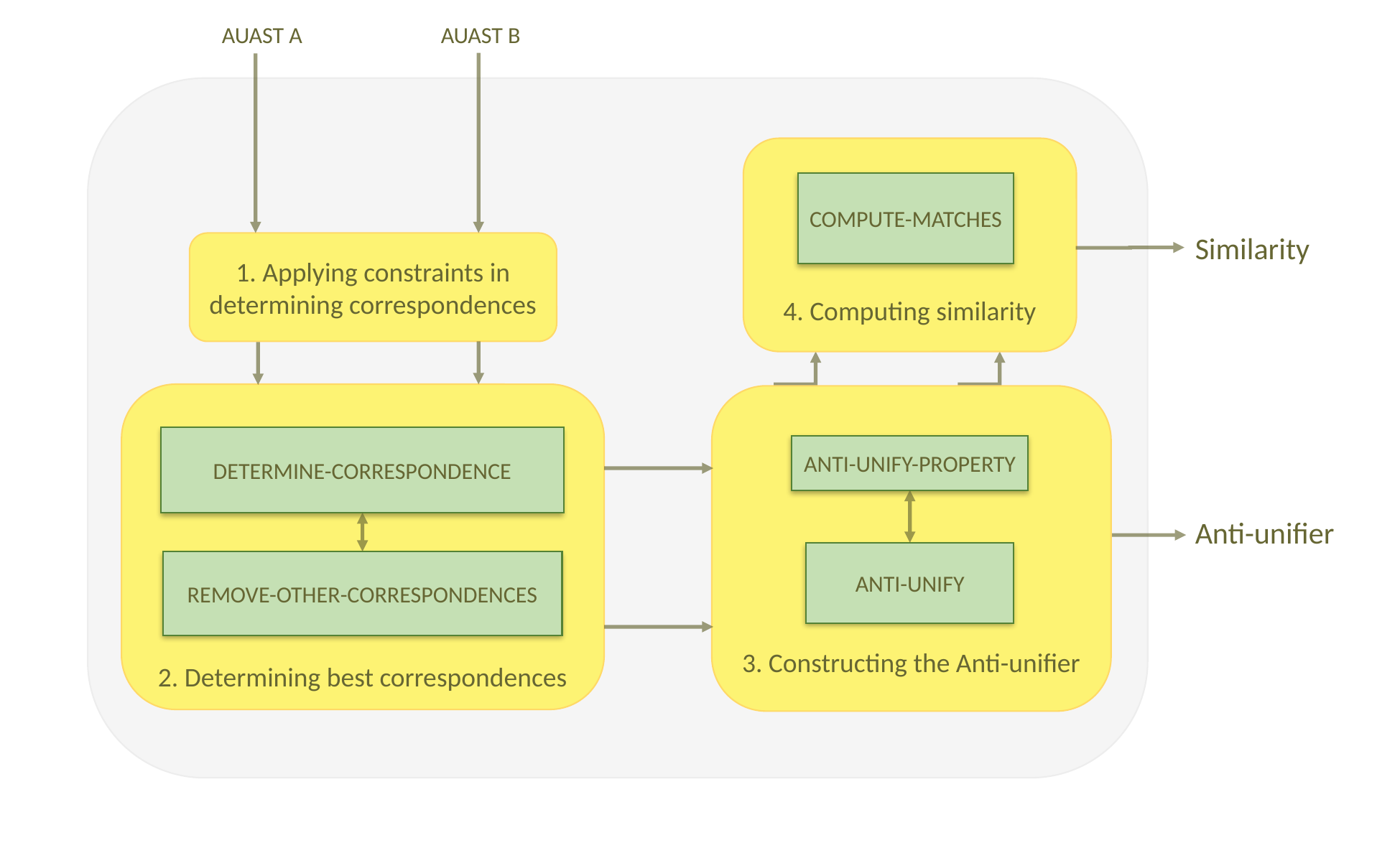

AUAST A
   AUAST B

4. Computing similarity

COMPUTE-MATCHES
Similarity
1. Applying constraints in determining correspondences

2. Determining best correspondences

3. Constructing the Anti-unifier
DETERMINE-CORRESPONDENCE
ANTI-UNIFY-PROPERTY
Anti-unifier
ANTI-UNIFY
REMOVE-OTHER-CORRESPONDENCES